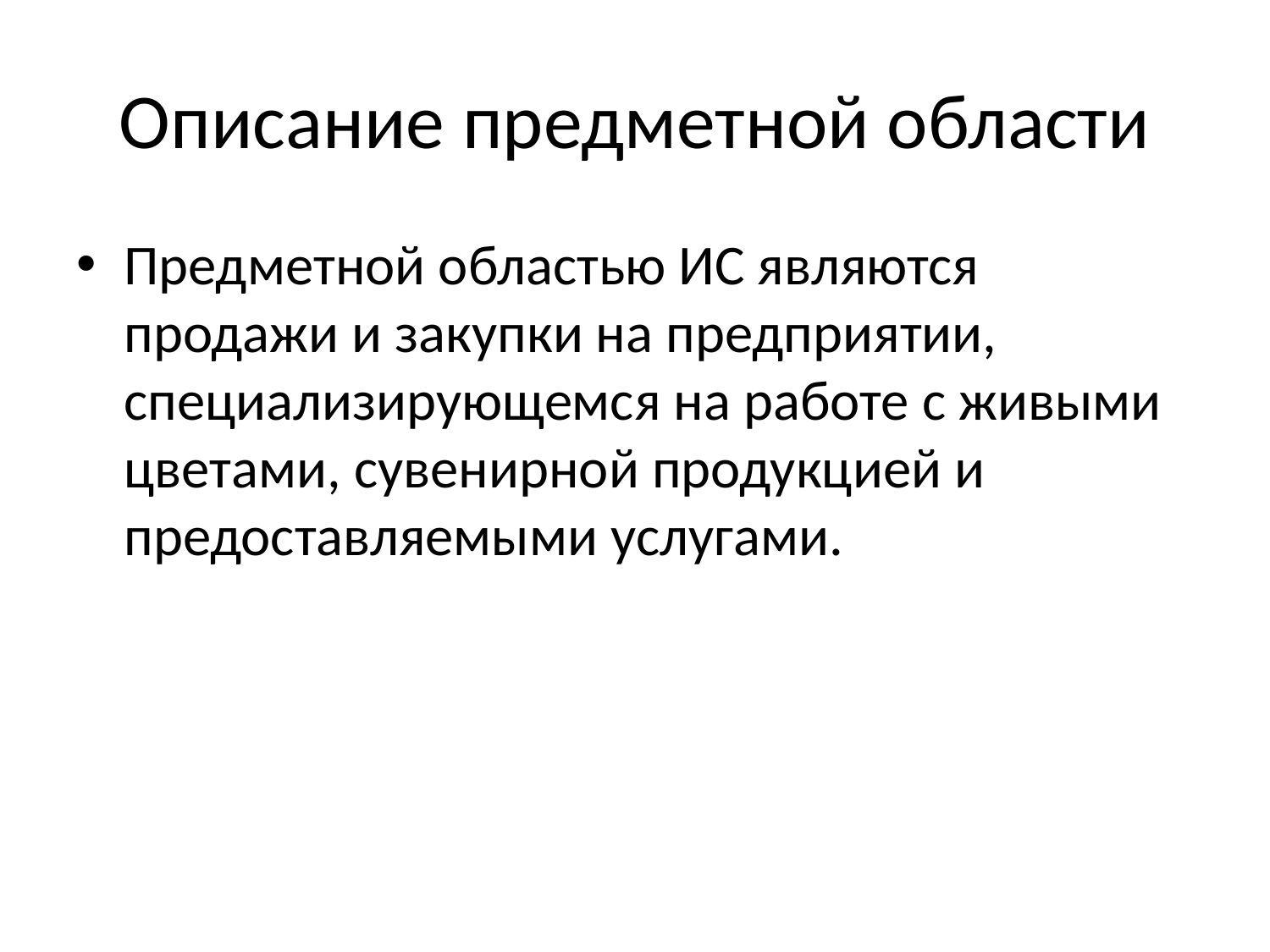

# Описание предметной области
Предметной областью ИС являются продажи и закупки на предприятии, специализирующемся на работе с живыми цветами, сувенирной продукцией и предоставляемыми услугами.